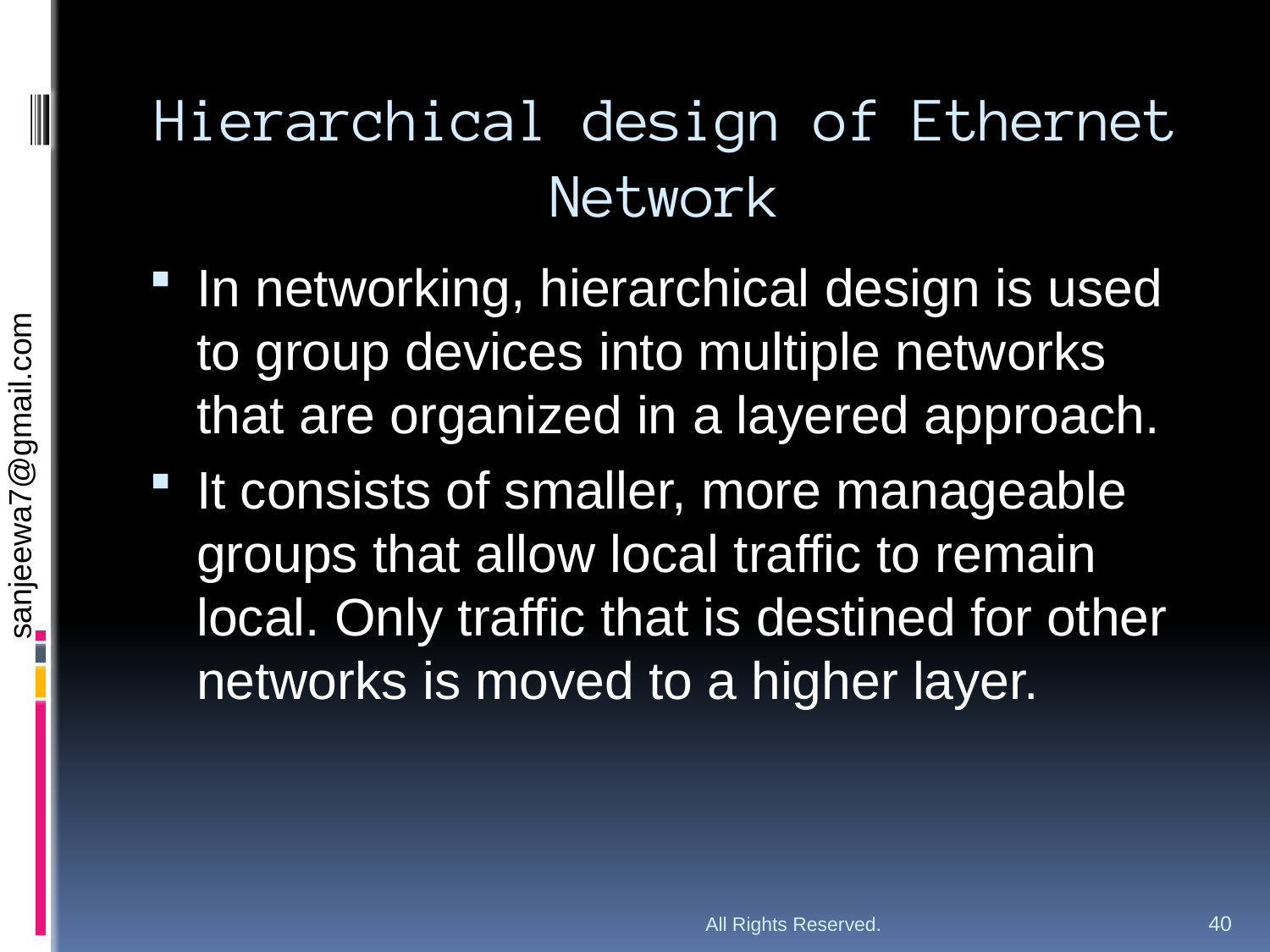

# Hierarchical design of Ethernet Network
In networking, hierarchical design is used to group devices into multiple networks that are organized in a layered approach.
It consists of smaller, more manageable groups that allow local traffic to remain local. Only traffic that is destined for other networks is moved to a higher layer.
All Rights Reserved.
40